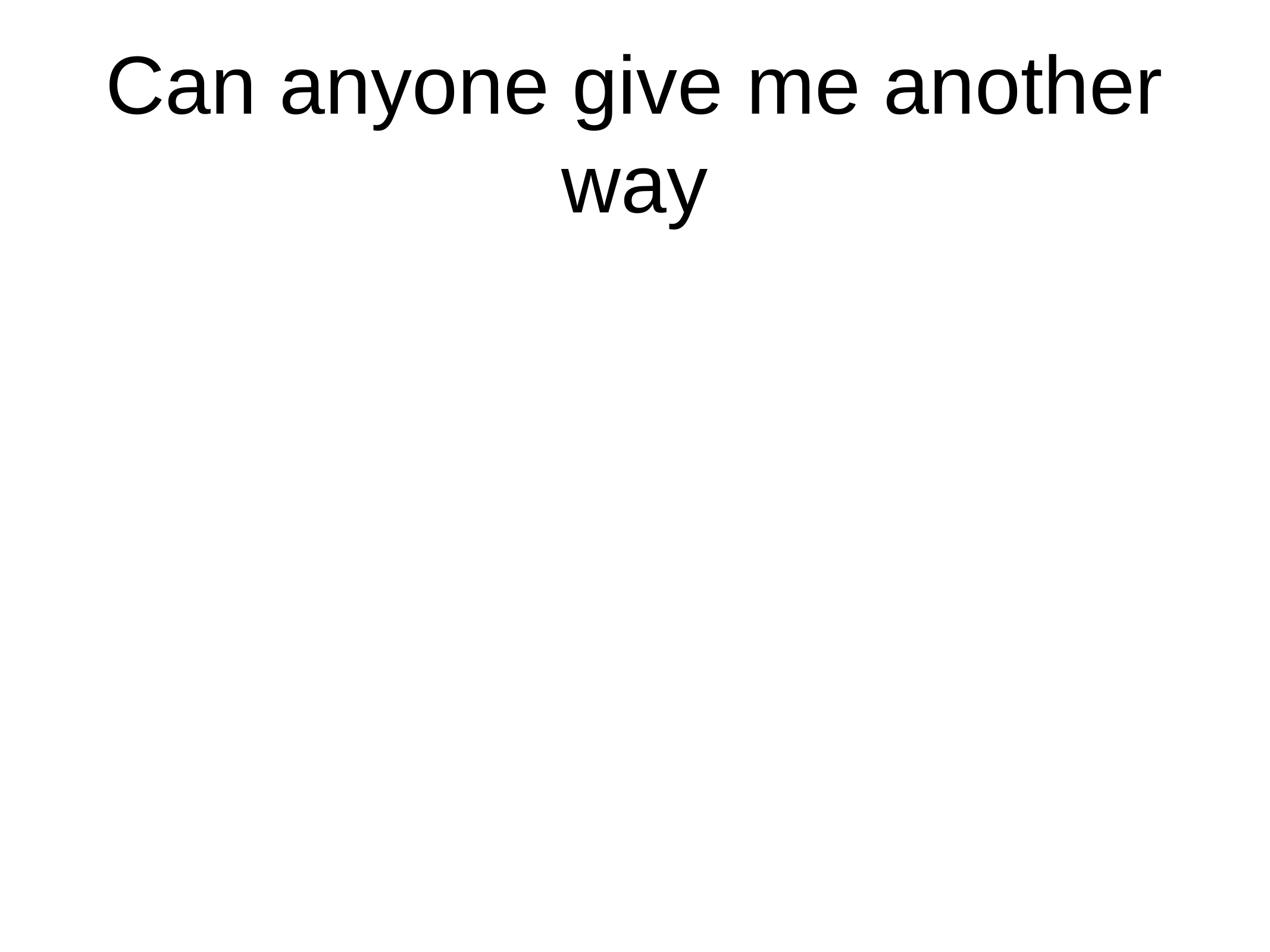

# Can anyone give me another way